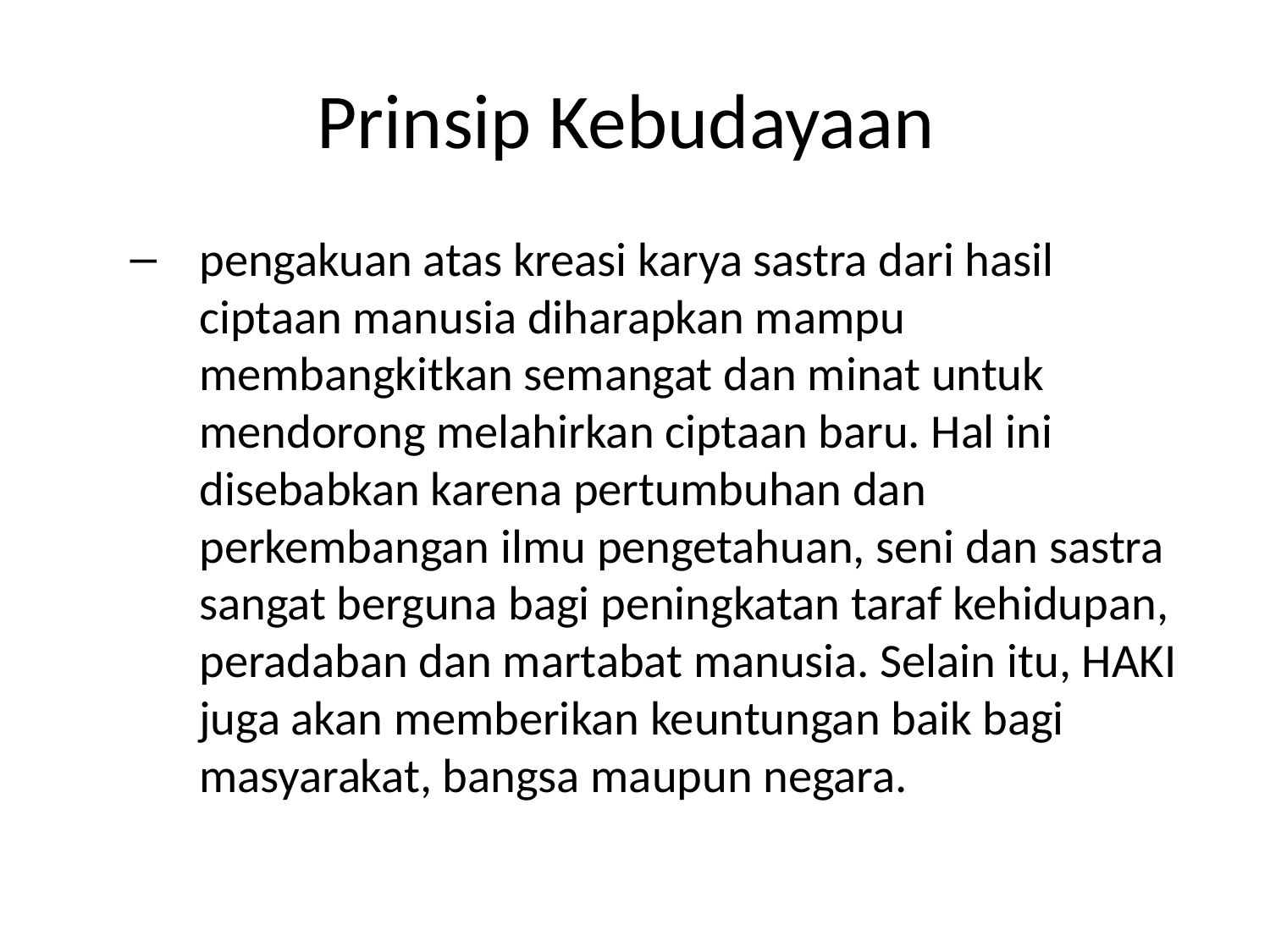

# Prinsip Kebudayaan
pengakuan atas kreasi karya sastra dari hasil ciptaan manusia diharapkan mampu membangkitkan semangat dan minat untuk mendorong melahirkan ciptaan baru. Hal ini disebabkan karena pertumbuhan dan perkembangan ilmu pengetahuan, seni dan sastra sangat berguna bagi peningkatan taraf kehidupan, peradaban dan martabat manusia. Selain itu, HAKI juga akan memberikan keuntungan baik bagi masyarakat, bangsa maupun negara.